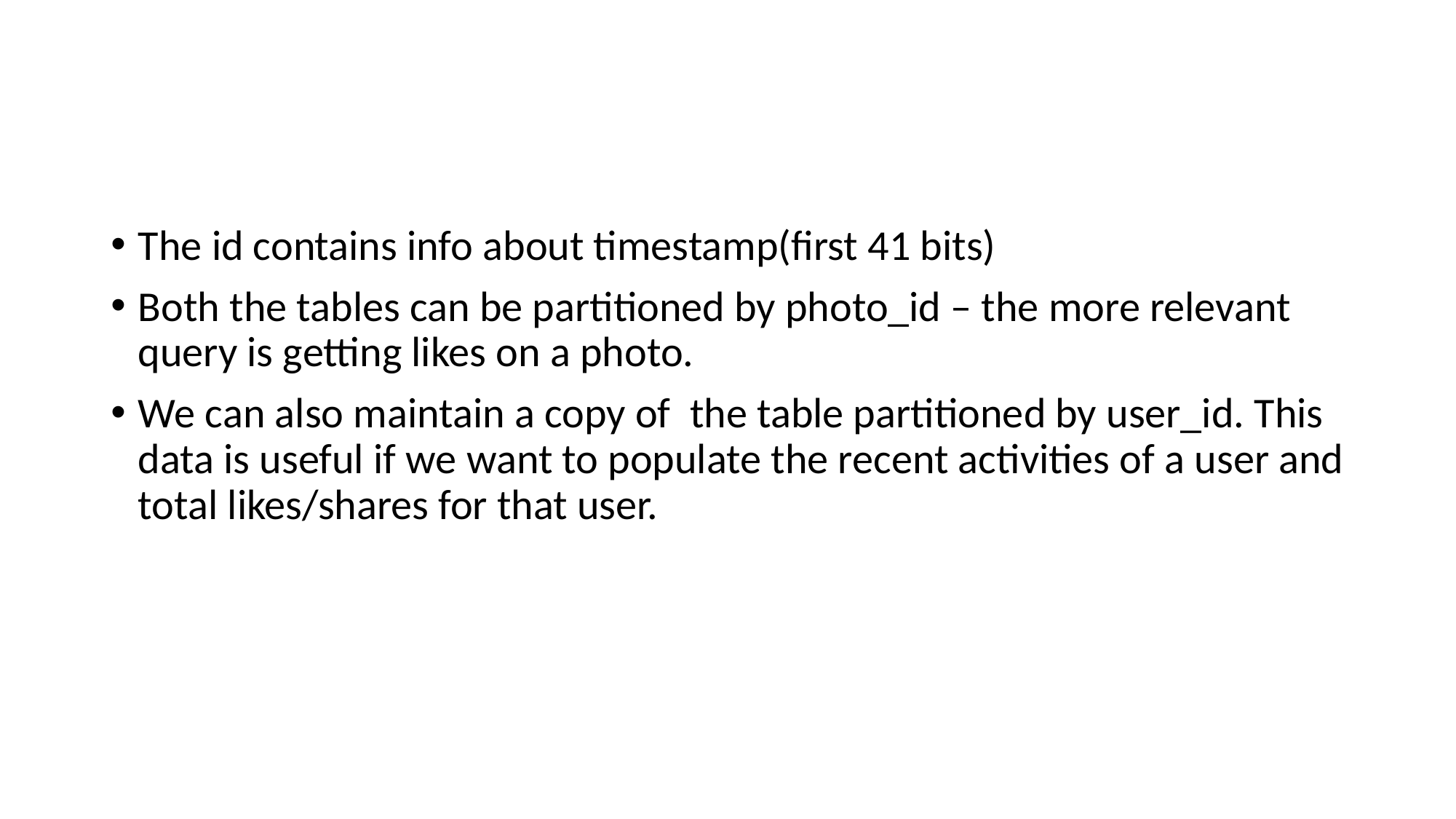

#
The id contains info about timestamp(first 41 bits)
Both the tables can be partitioned by photo_id – the more relevant query is getting likes on a photo.
We can also maintain a copy of  the table partitioned by user_id. This data is useful if we want to populate the recent activities of a user and total likes/shares for that user.